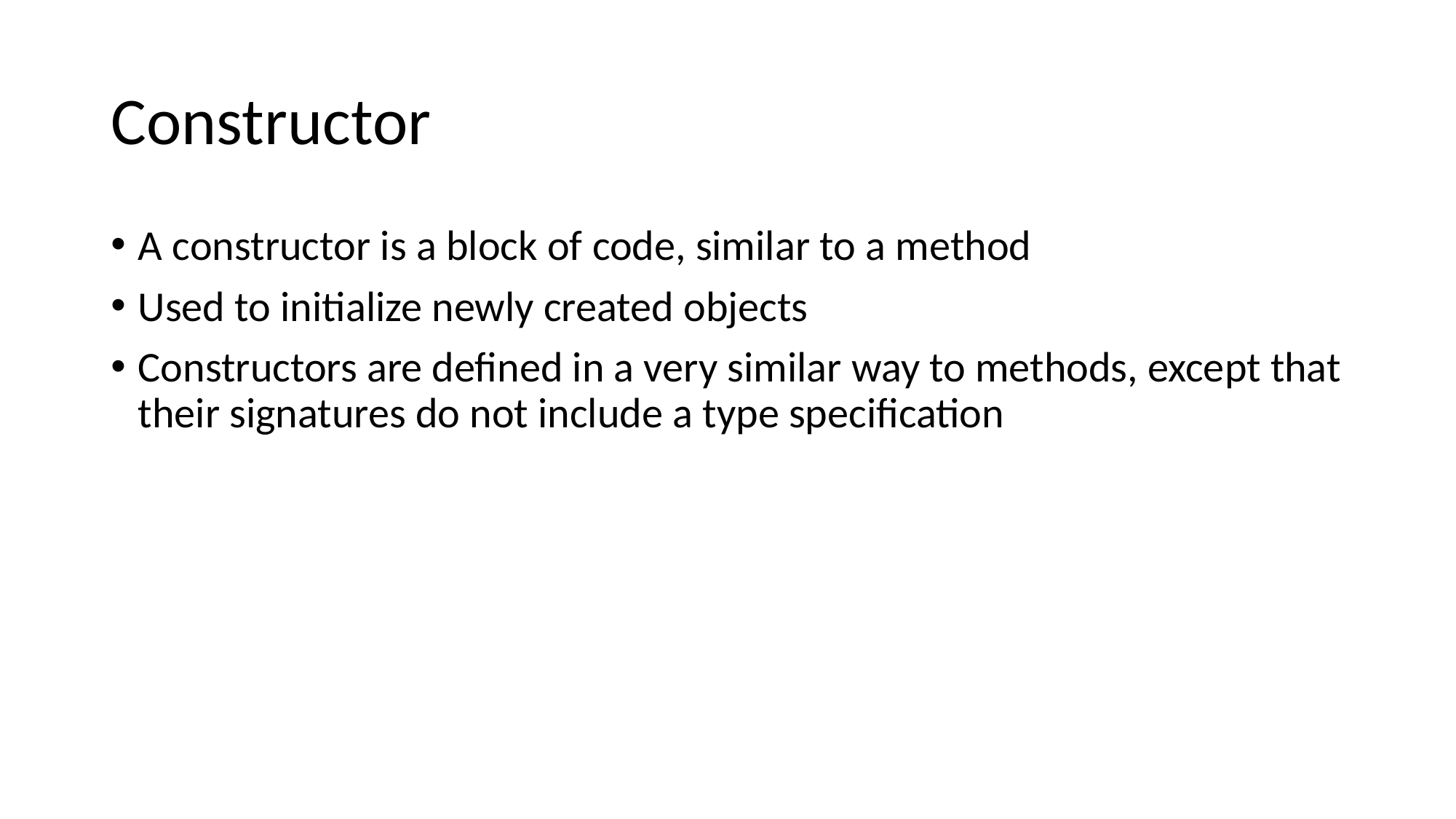

# Constructor
A constructor is a block of code, similar to a method
Used to initialize newly created objects
Constructors are defined in a very similar way to methods, except that their signatures do not include a type specification